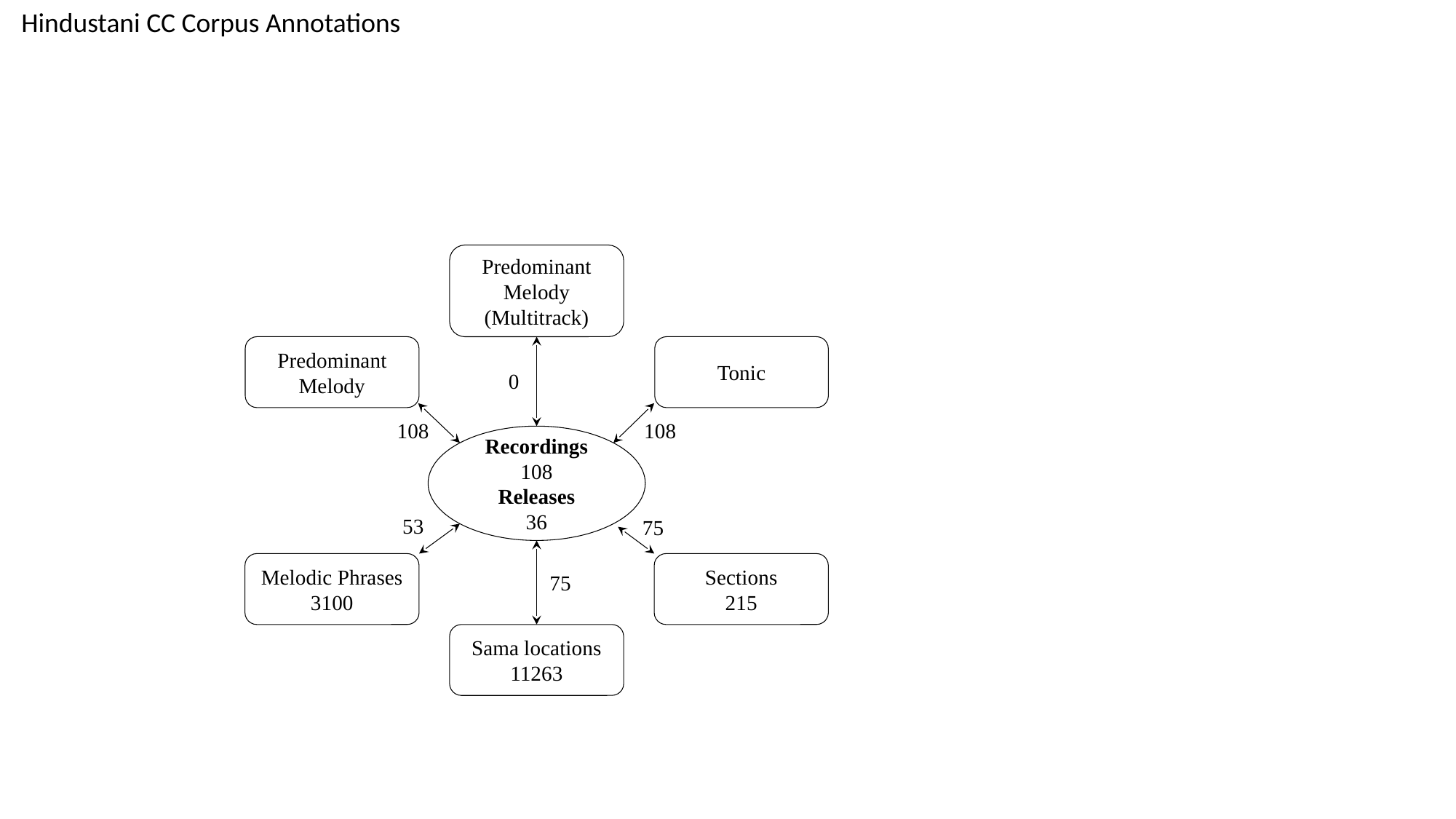

Hindustani CC Corpus Annotations
Predominant Melody (Multitrack)
Tonic
Predominant Melody
0
108
108
Recordings
108
Releases
36
53
75
Melodic Phrases
3100
Sections
215
75
Sama locations
11263